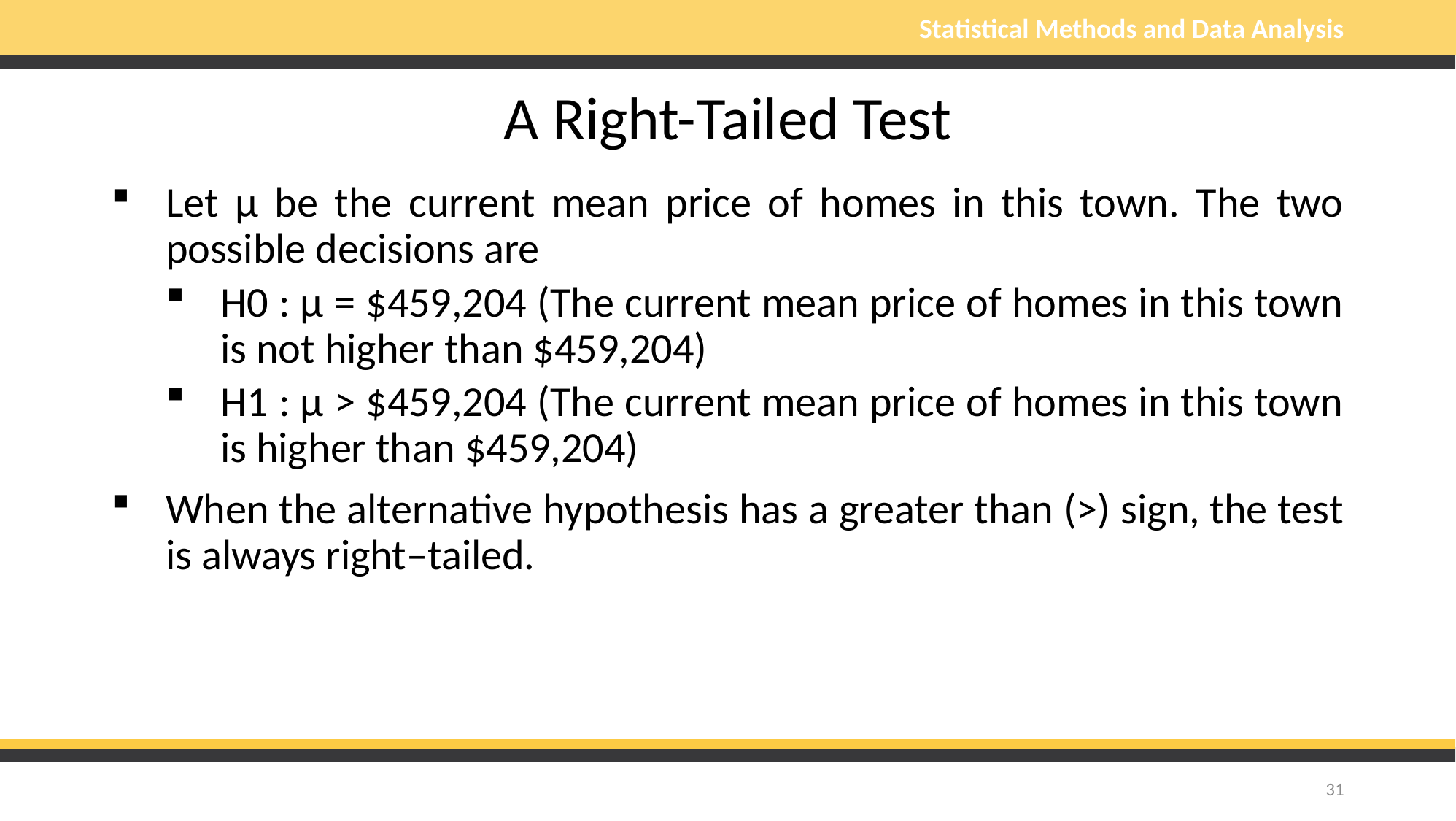

# A Right-Tailed Test
Let μ be the current mean price of homes in this town. The two possible decisions are
H0 : μ = $459,204 (The current mean price of homes in this town is not higher than $459,204)
H1 : μ > $459,204 (The current mean price of homes in this town is higher than $459,204)
When the alternative hypothesis has a greater than (>) sign, the test is always right–tailed.
31